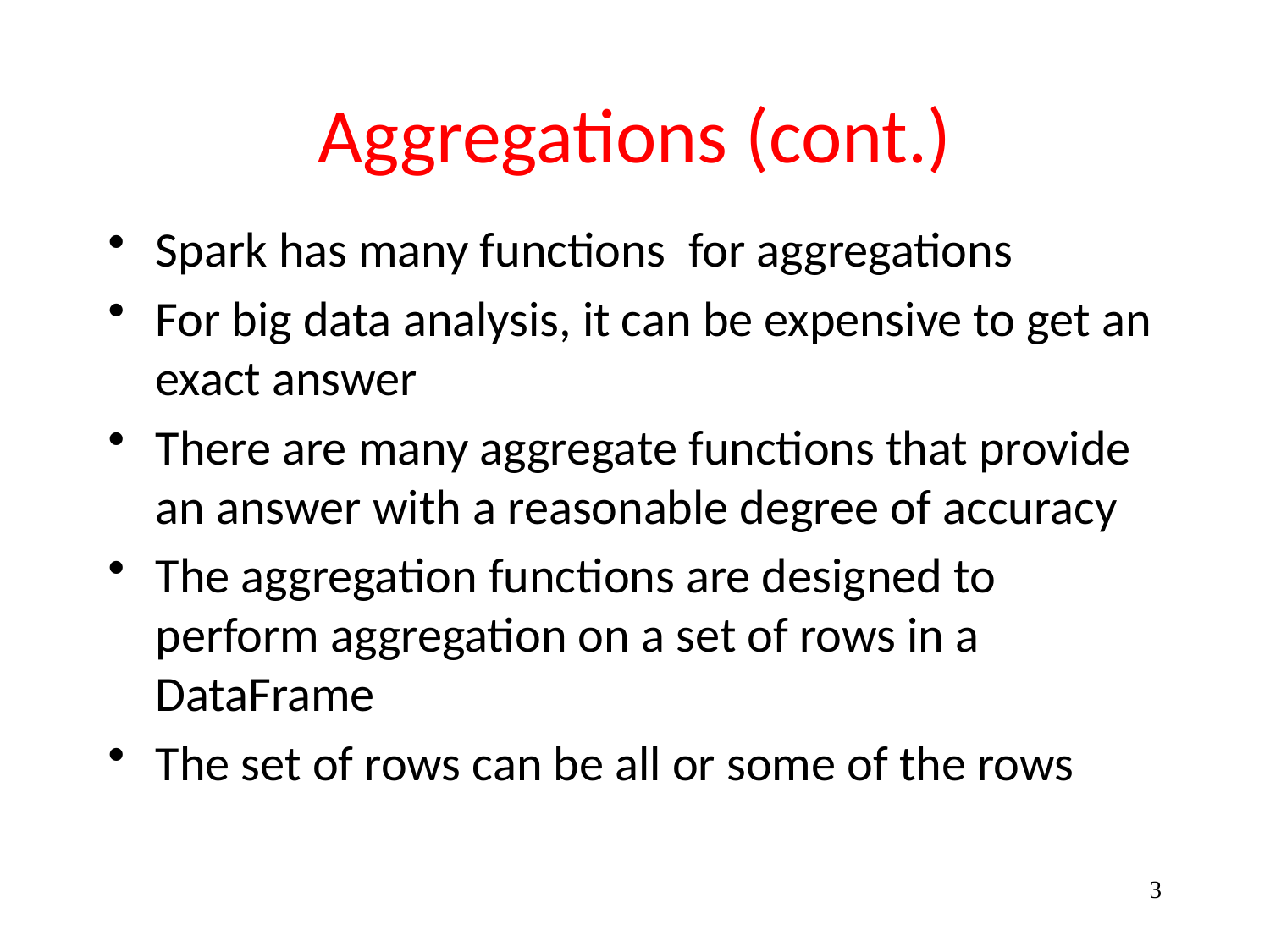

# Aggregations (cont.)
Spark has many functions  for aggregations
For big data analysis, it can be expensive to get an exact answer
There are many aggregate functions that provide an answer with a reasonable degree of accuracy
The aggregation functions are designed to perform aggregation on a set of rows in a DataFrame
The set of rows can be all or some of the rows
3